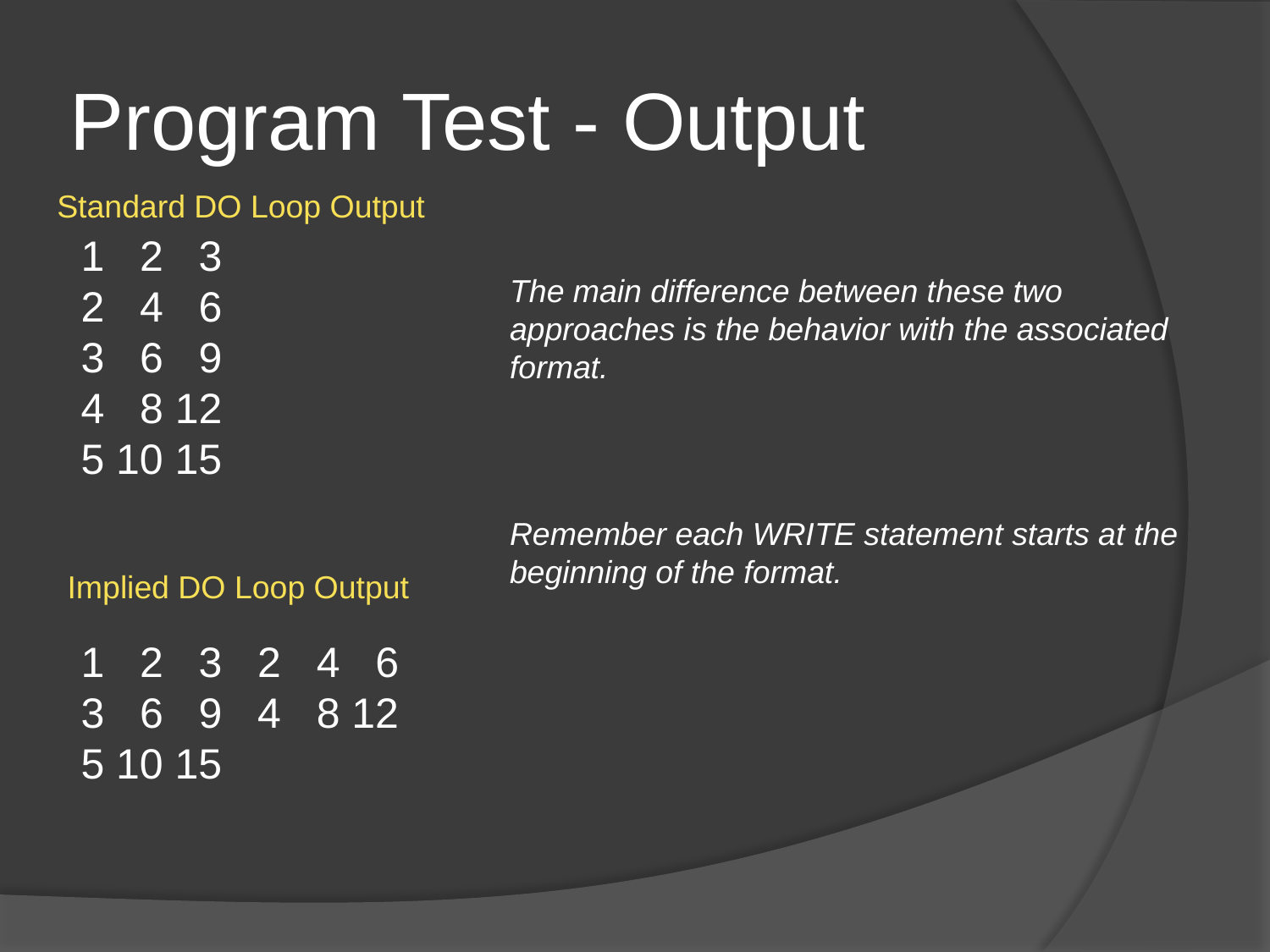

# Program Test - Output
Standard DO Loop Output
1   2   3
2   4   6
3   6   9
4   8 12
5 10 15

1   2   3   2   4   6
3   6   9   4   8 12
5 10 15
The main difference between these two approaches is the behavior with the associated format.
Remember each WRITE statement starts at the beginning of the format.
Implied DO Loop Output